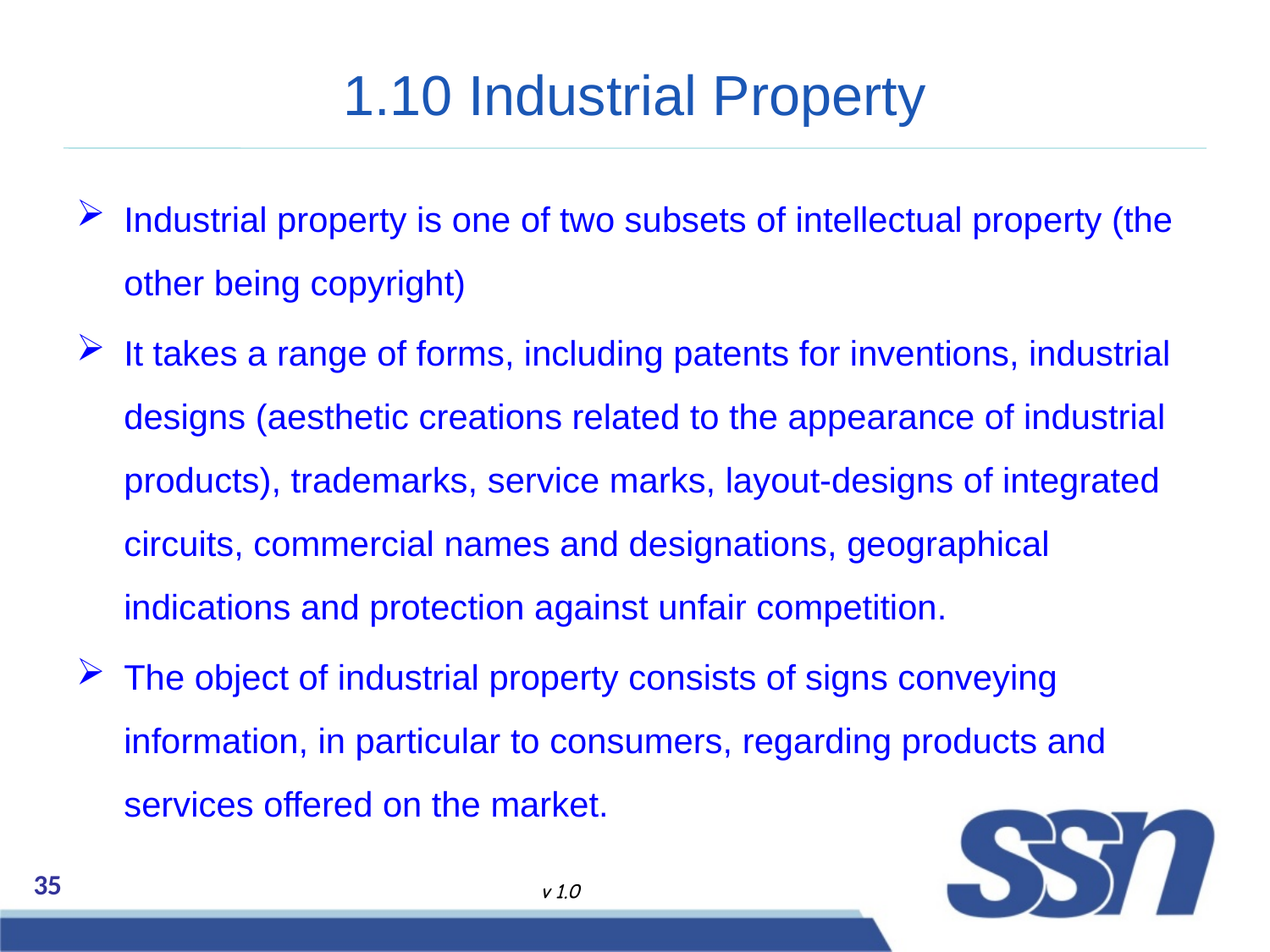

# 1.10 Industrial Property
Industrial property is one of two subsets of intellectual property (the other being copyright)
It takes a range of forms, including patents for inventions, industrial designs (aesthetic creations related to the appearance of industrial products), trademarks, service marks, layout-designs of integrated circuits, commercial names and designations, geographical indications and protection against unfair competition.
The object of industrial property consists of signs conveying information, in particular to consumers, regarding products and services offered on the market.